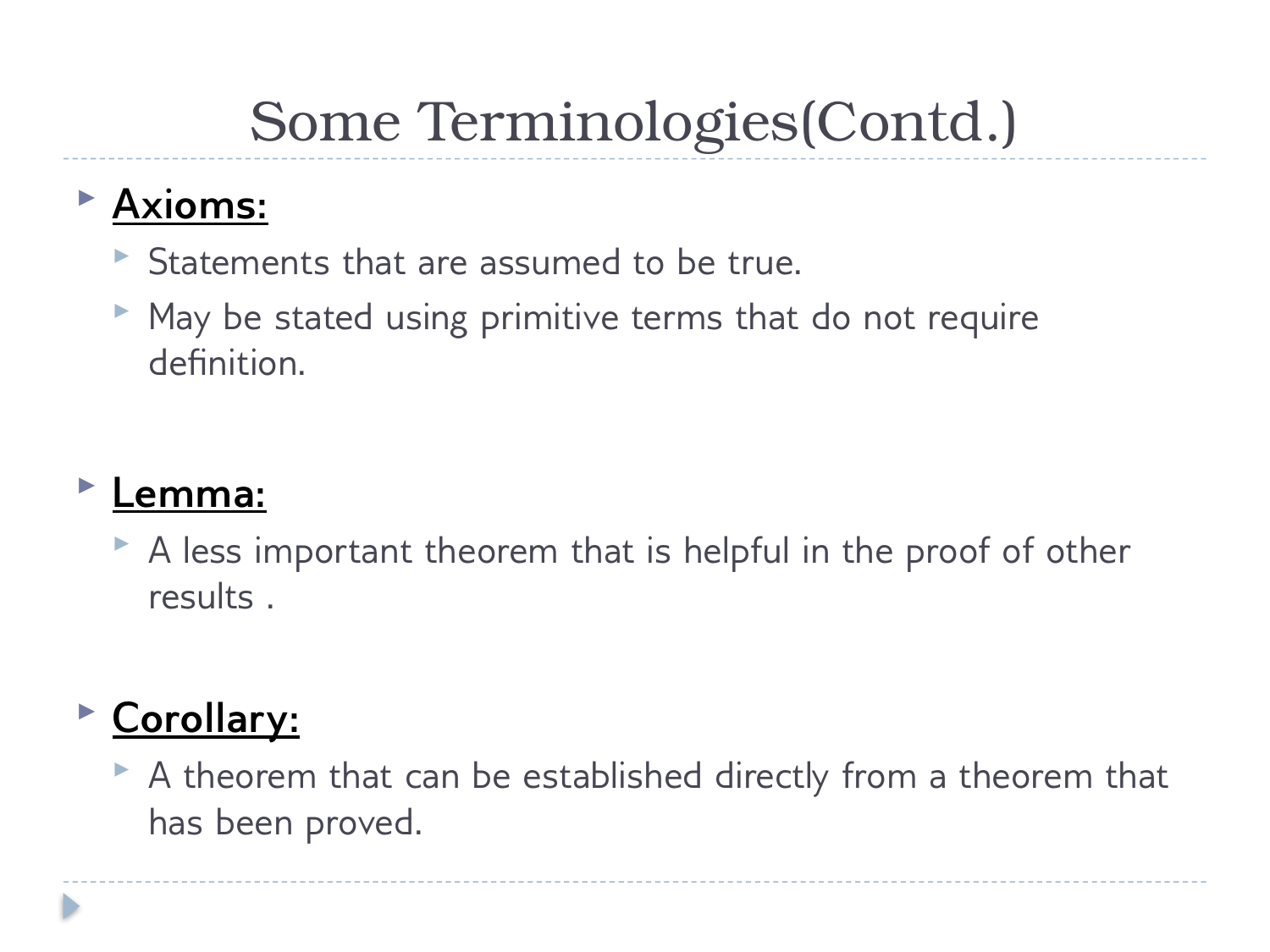

# Some Terminologies(Contd.)
Axioms:
Statements that are assumed to be true.
May be stated using primitive terms that do not require deﬁnition.

Lemma:
A less important theorem that is helpful in the proof of other results .

Corollary:
A theorem that can be established directly from a theorem that has been proved.